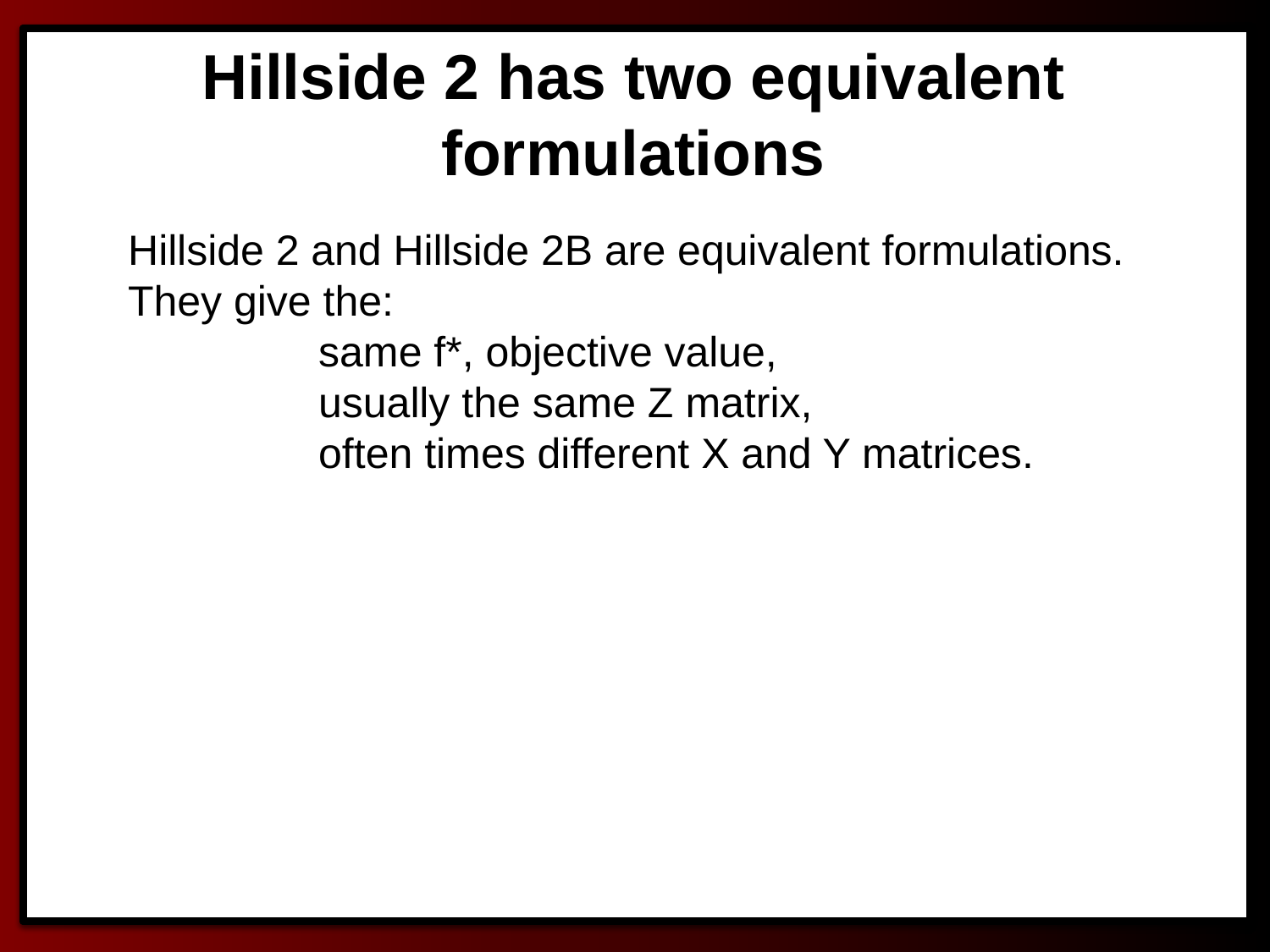

Hillside 2 has two equivalent formulations
Hillside 2 and Hillside 2B are equivalent formulations.
They give the:
same f*, objective value,
usually the same Z matrix,
often times different X and Y matrices.